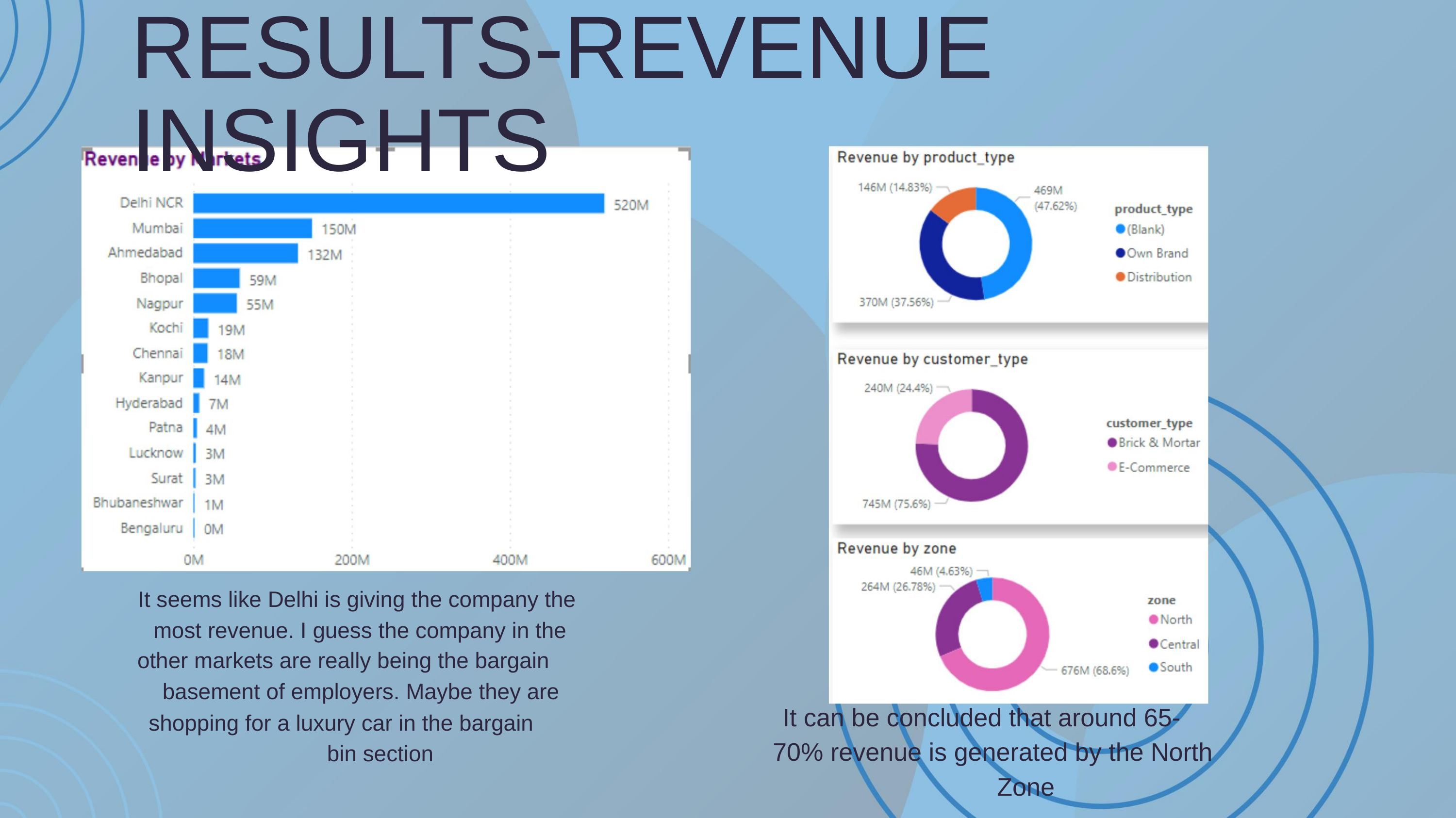

RESULTS-REVENUE INSIGHTS
It seems like Delhi is giving the company the
most revenue. I guess the company in the
other markets are really being the bargain
basement of employers. Maybe they are
It can be concluded that around 65-
70% revenue is generated by the North
Zone
shopping for a luxury car in the bargain
bin section